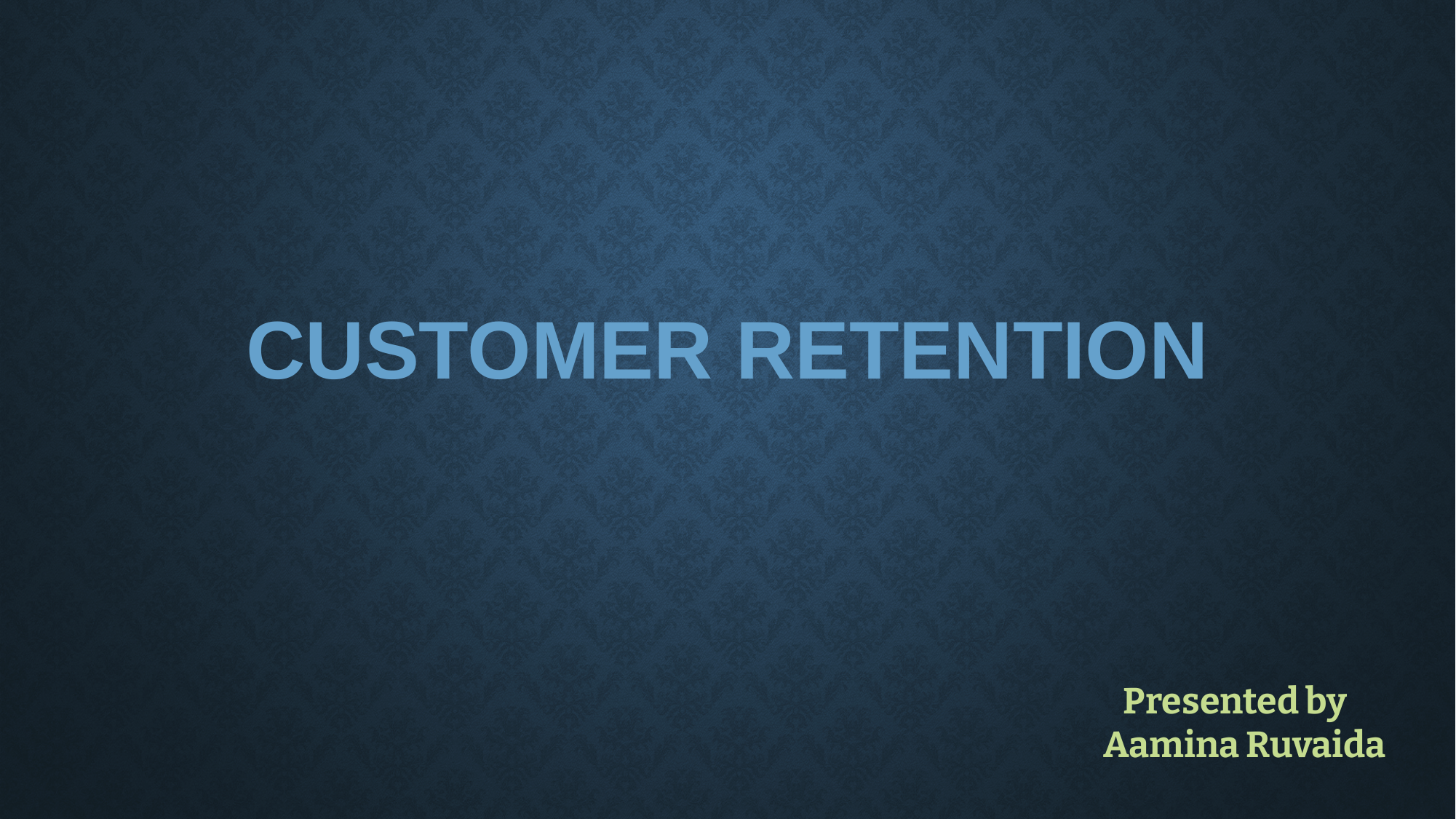

# Customer Retention
   Presented by
Aamina Ruvaida